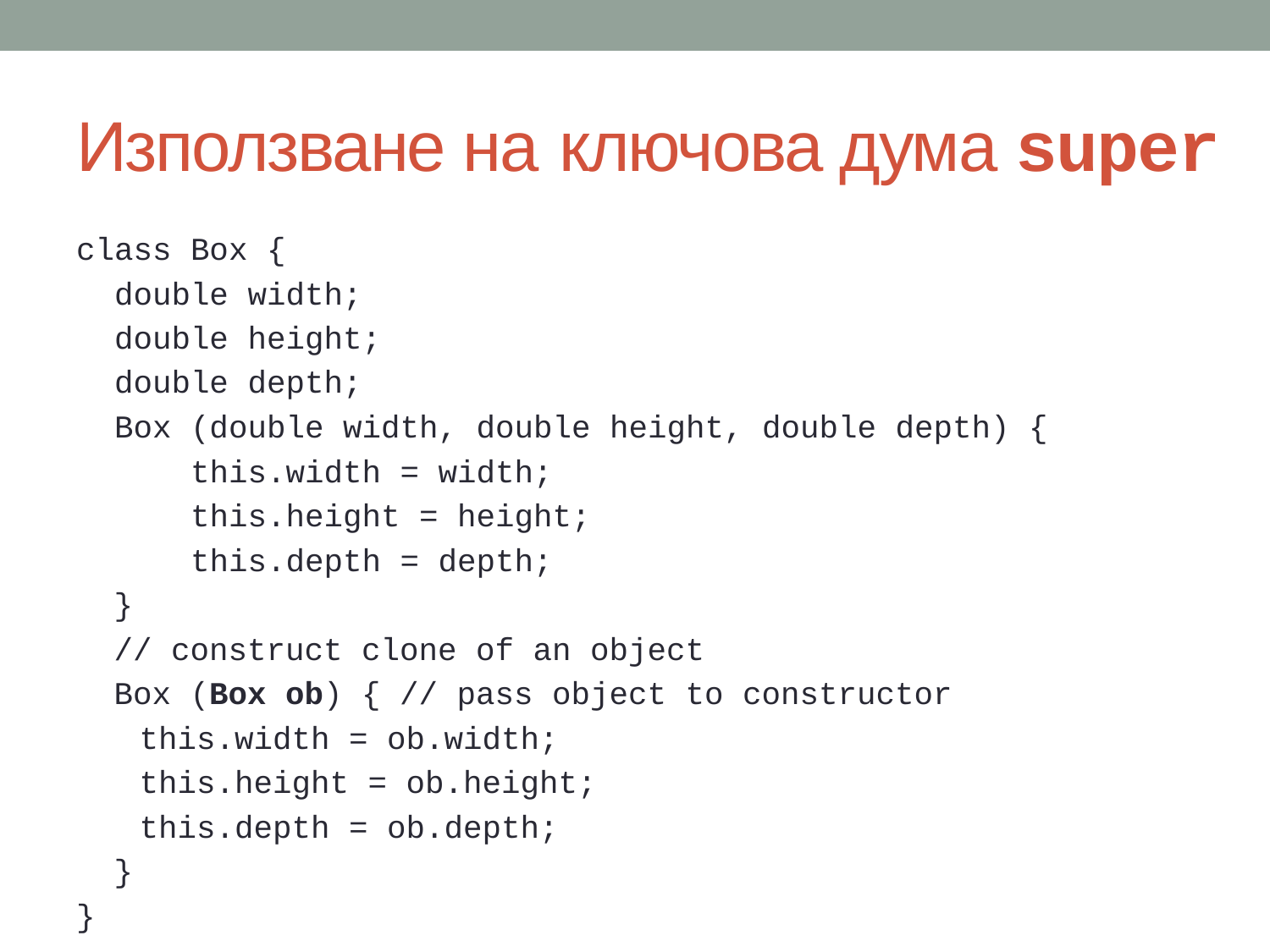

# Използване на ключова дума super
class Box {
double width;
double height;
double depth;
Box (double width, double height, double depth) {
this.width = width;
this.height = height;
this.depth = depth;
}
// construct clone of an object
Box (Box ob) { // pass object to constructor
this.width = ob.width;
this.height = ob.height;
this.depth = ob.depth;
}
}